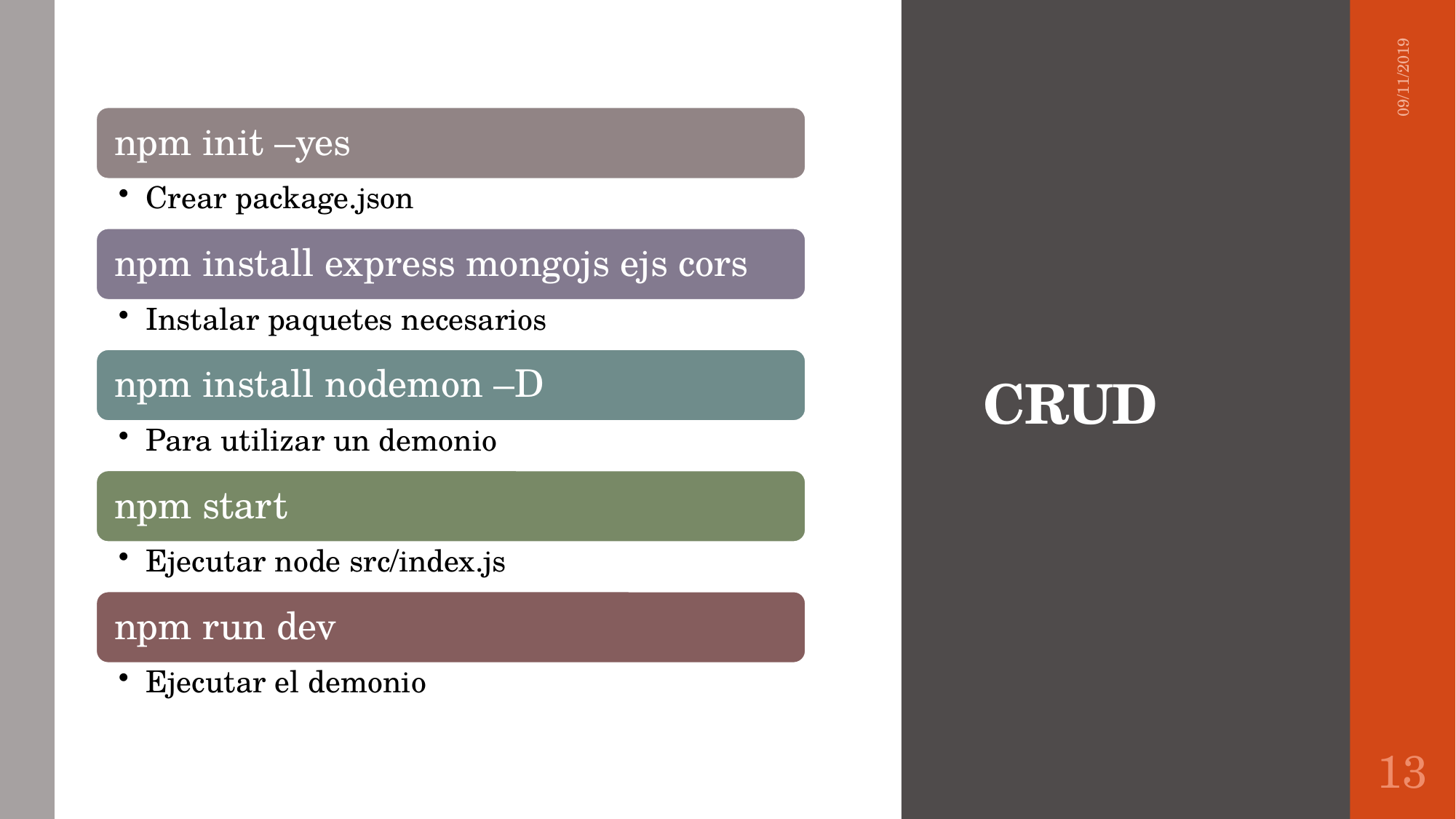

npm init –yes
Crear package.json
npm install express mongojs ejs cors
Instalar paquetes necesarios
npm install nodemon –D
Para utilizar un demonio
npm start
Ejecutar node src/index.js
npm run dev
Ejecutar el demonio
# CRUD
09/11/2019
13